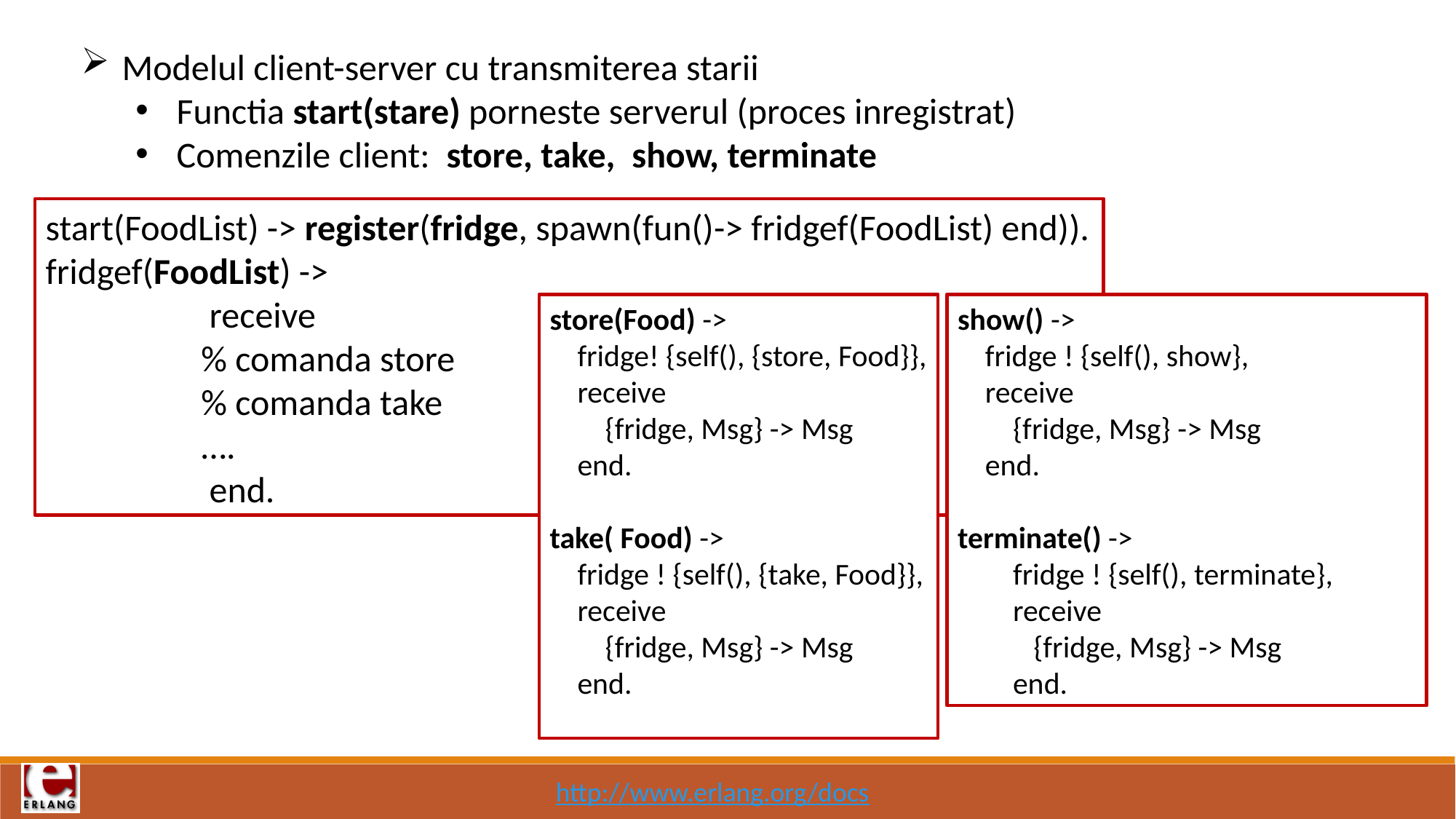

Modelul client-server cu transmiterea starii
Functia start(stare) porneste serverul (proces inregistrat)
Comenzile client:  store, take,  show, terminate
start(FoodList) -> register(fridge, spawn(fun()-> fridgef(FoodList) end)).
fridgef(FoodList) ->
                    receive
                   % comanda store
                   % comanda take
                   ….
                    end.
store(Food) ->
    fridge! {self(), {store, Food}},
    receive
        {fridge, Msg} -> Msg
    end.

take( Food) ->
    fridge ! {self(), {take, Food}},
    receive
        {fridge, Msg} -> Msg
    end.

show() ->
    fridge ! {self(), show},
    receive
        {fridge, Msg} -> Msg
    end.

terminate() ->
        fridge ! {self(), terminate},
        receive
           {fridge, Msg} -> Msg
        end.